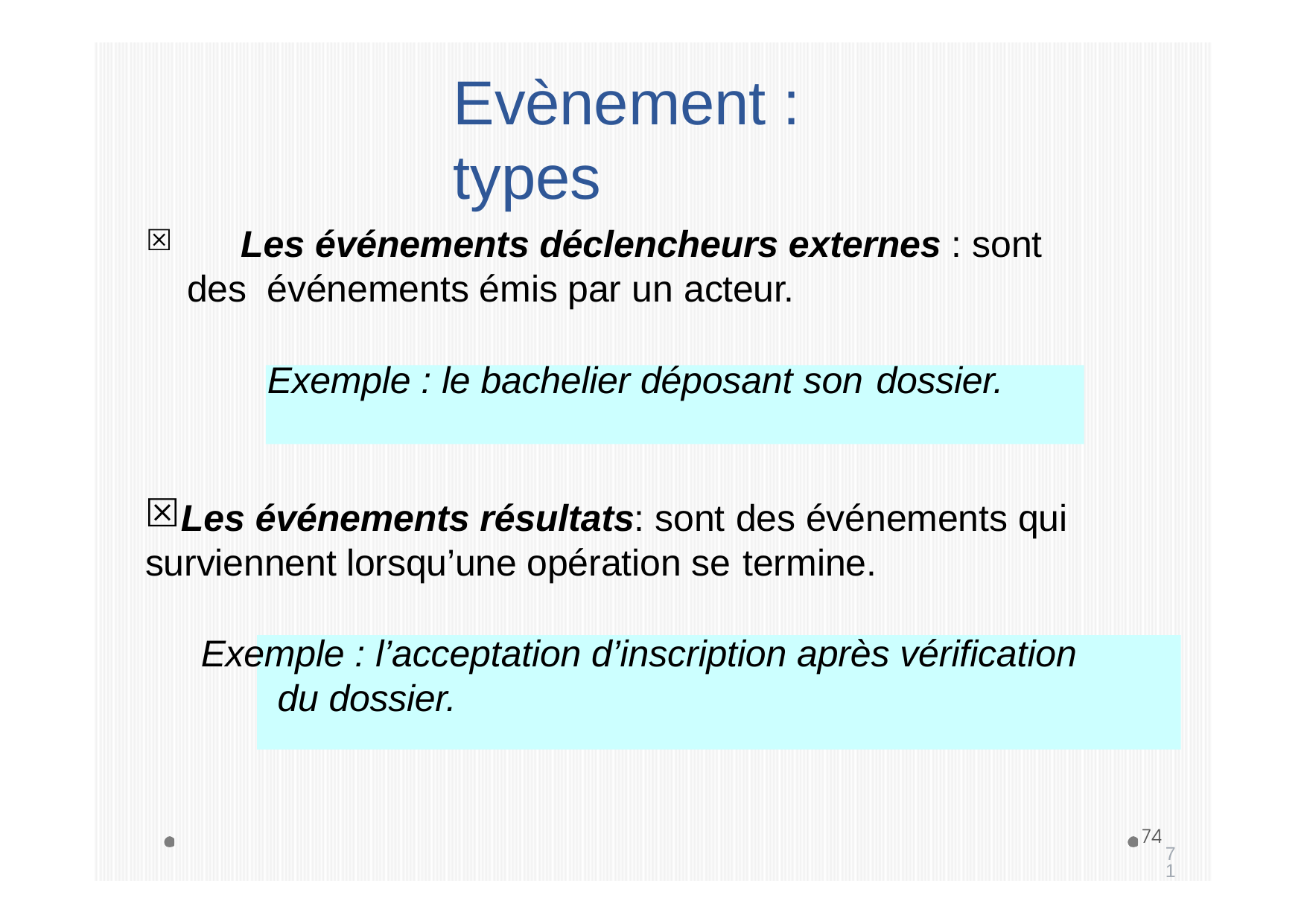

# Evènement : types
	Les événements déclencheurs externes : sont des  événements émis par un acteur.

Exemple : le bachelier déposant son dossier.

Les événements résultats: sont des événements qui  surviennent lorsqu’une opération se termine.

Exemple : l’acceptation d’inscription après vérification  du dossier.

74
71